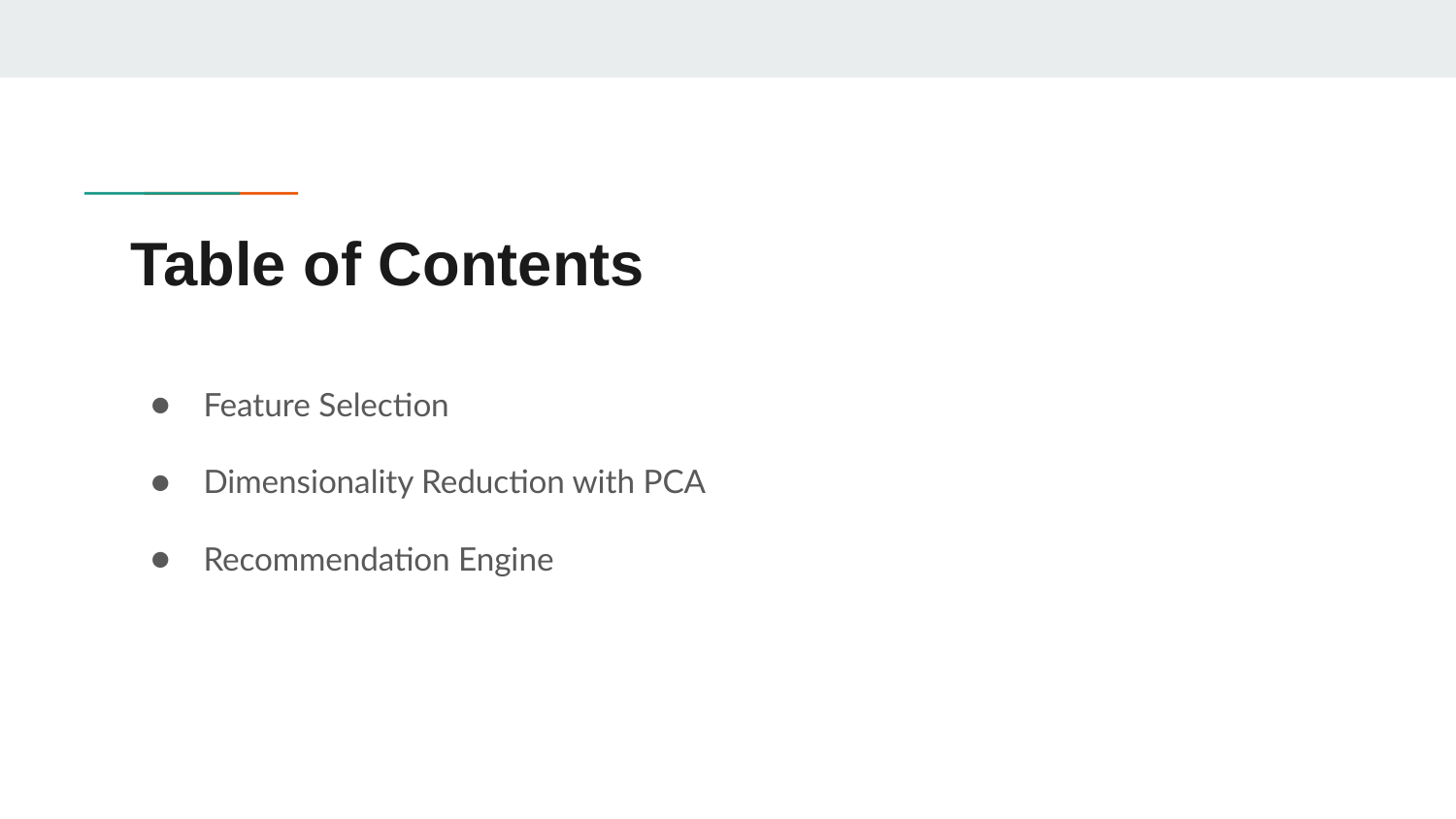

# Table of Contents
Feature Selection
Dimensionality Reduction with PCA
Recommendation Engine